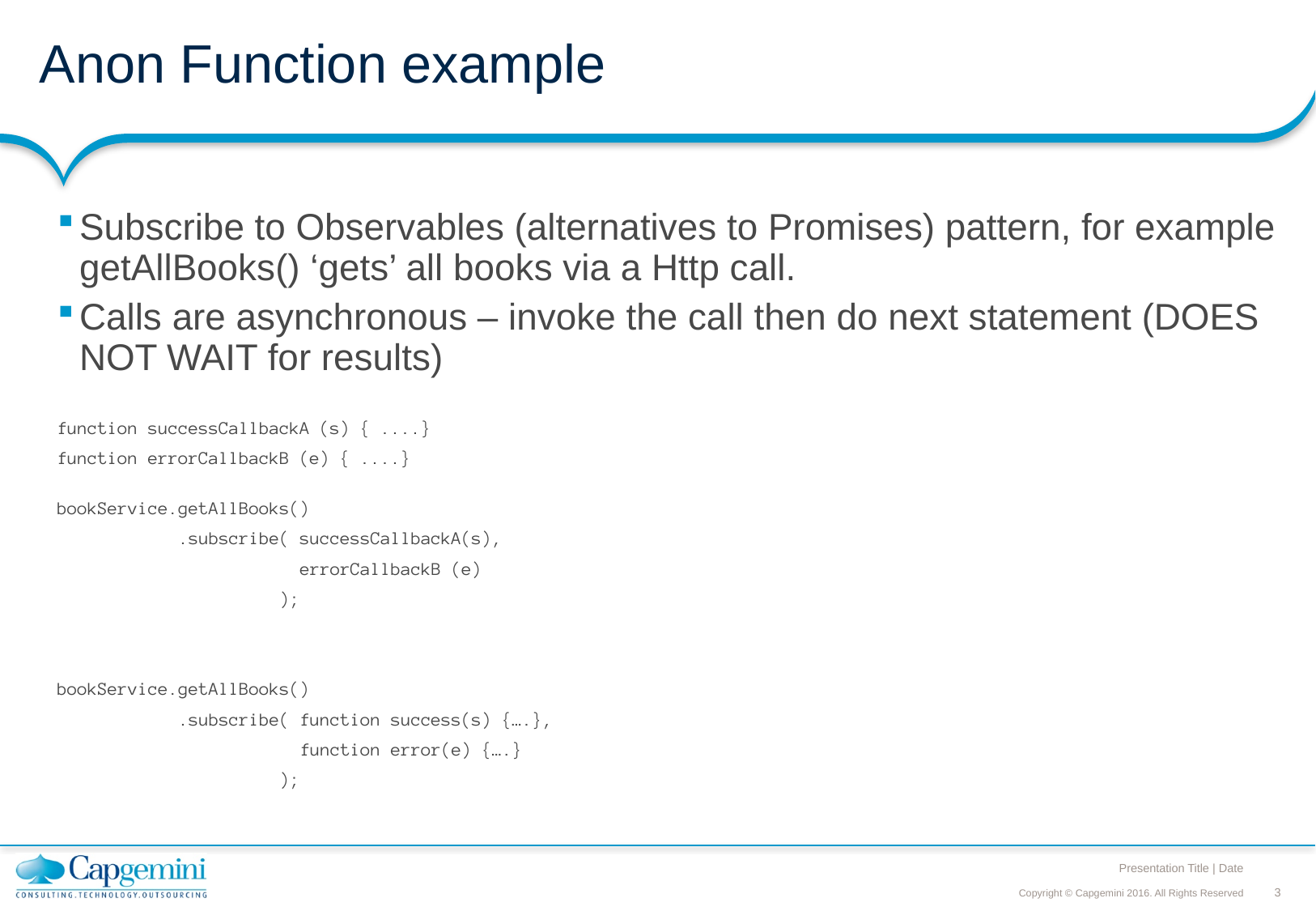

# Anon Function example
Subscribe to Observables (alternatives to Promises) pattern, for example getAllBooks() ‘gets’ all books via a Http call.
Calls are asynchronous – invoke the call then do next statement (DOES NOT WAIT for results)

function successCallbackA (s) { ....}
function errorCallbackB (e) { ....}
bookService.getAllBooks()
	.subscribe( successCallbackA(s),
            	errorCallbackB (e)
	          );

bookService.getAllBooks()
	.subscribe( function success(s) {….},
            	function error(e) {….}
	          );